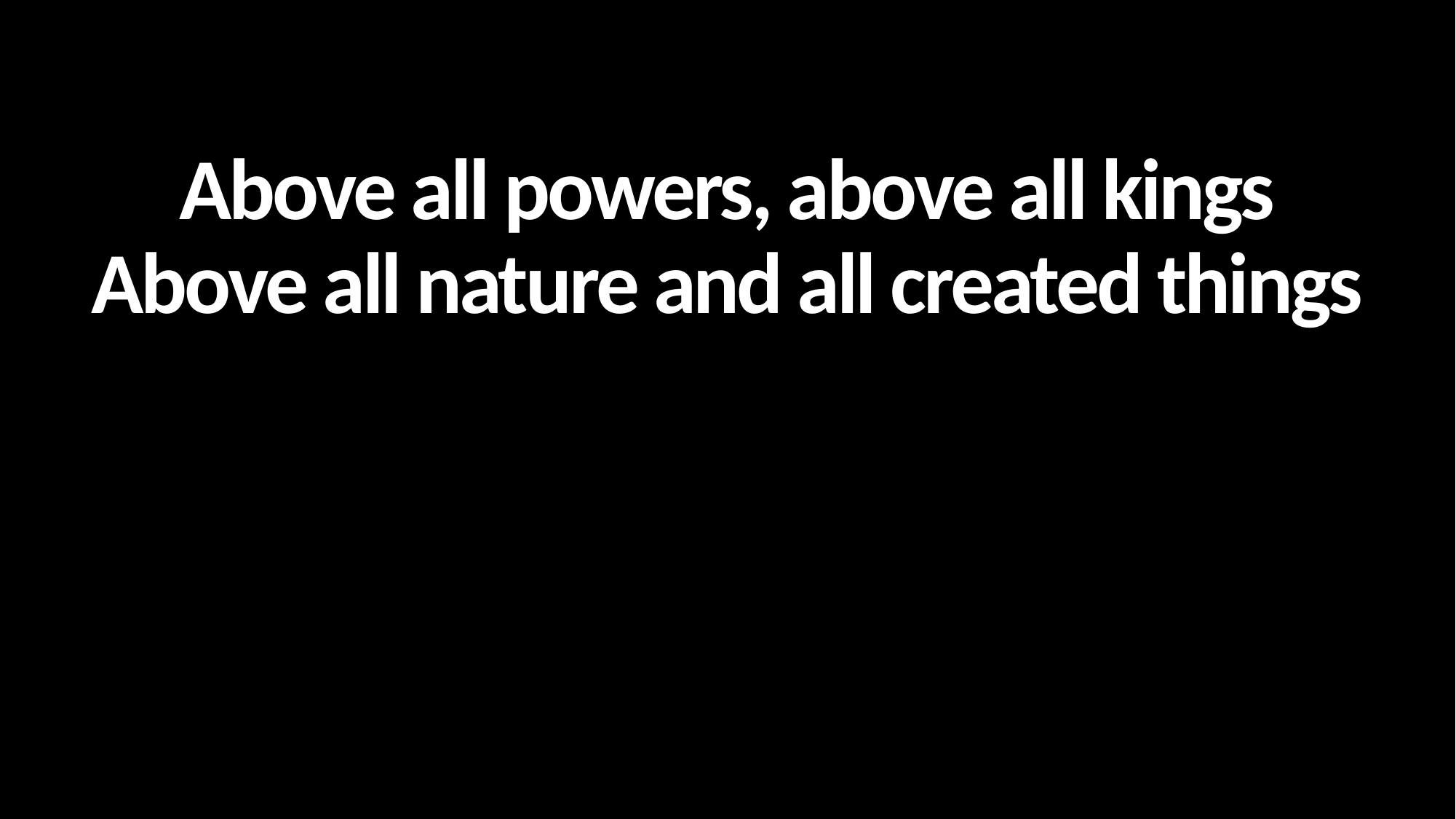

Above all powers, above all kings
Above all nature and all created things